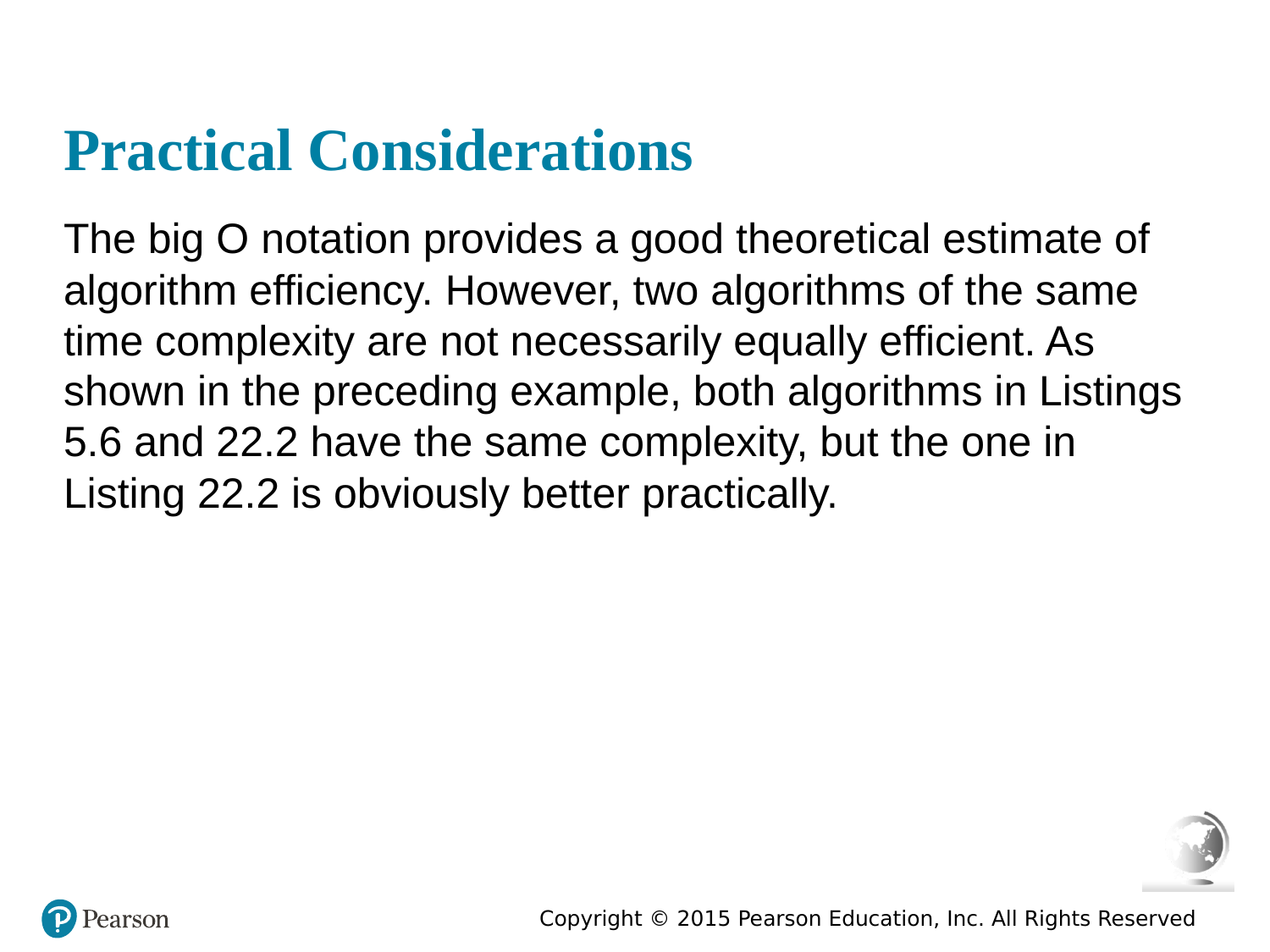

# Practical Considerations
The big O notation provides a good theoretical estimate of algorithm efficiency. However, two algorithms of the same time complexity are not necessarily equally efficient. As shown in the preceding example, both algorithms in Listings 5.6 and 22.2 have the same complexity, but the one in Listing 22.2 is obviously better practically.